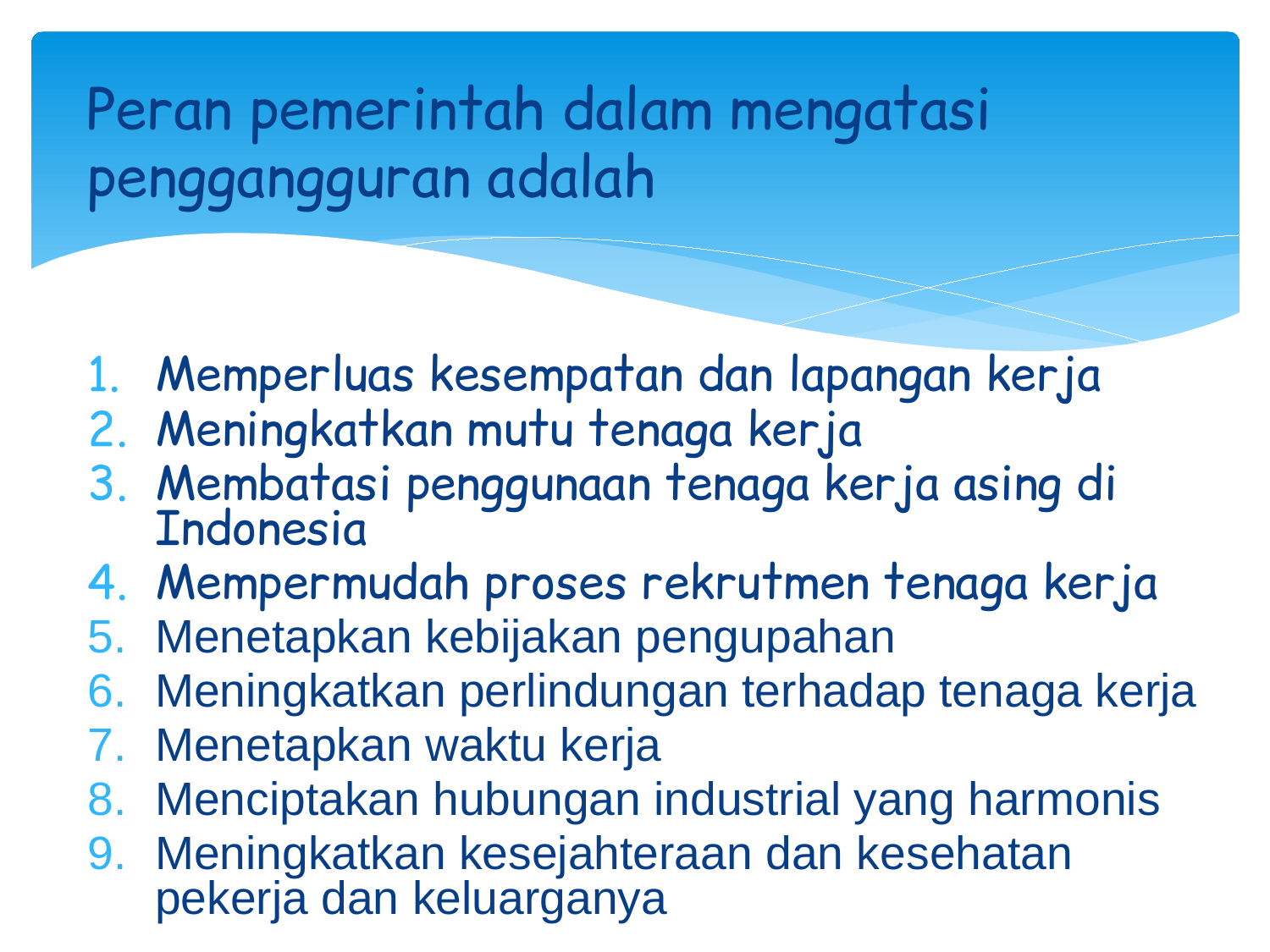

Peran pemerintah dalam mengatasi penggangguran adalah

Memperluas kesempatan dan lapangan kerja
Meningkatkan mutu tenaga kerja
Membatasi penggunaan tenaga kerja asing di Indonesia
Mempermudah proses rekrutmen tenaga kerja
Menetapkan kebijakan pengupahan
Meningkatkan perlindungan terhadap tenaga kerja
Menetapkan waktu kerja
Menciptakan hubungan industrial yang harmonis
Meningkatkan kesejahteraan dan kesehatan pekerja dan keluarganya